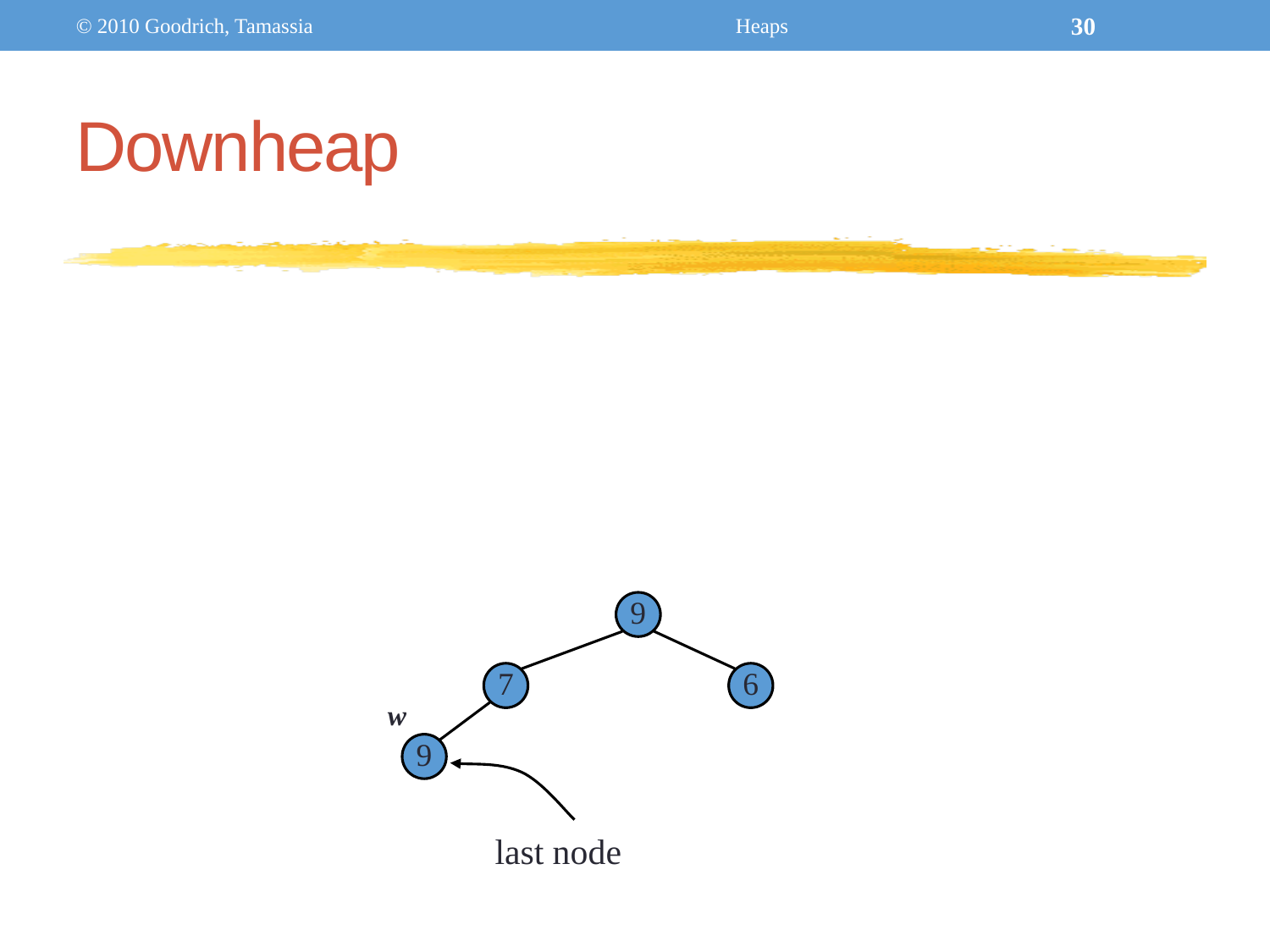

© 2010 Goodrich, Tamassia
Heaps
30
Downheap
9

7
6
w

9

last node